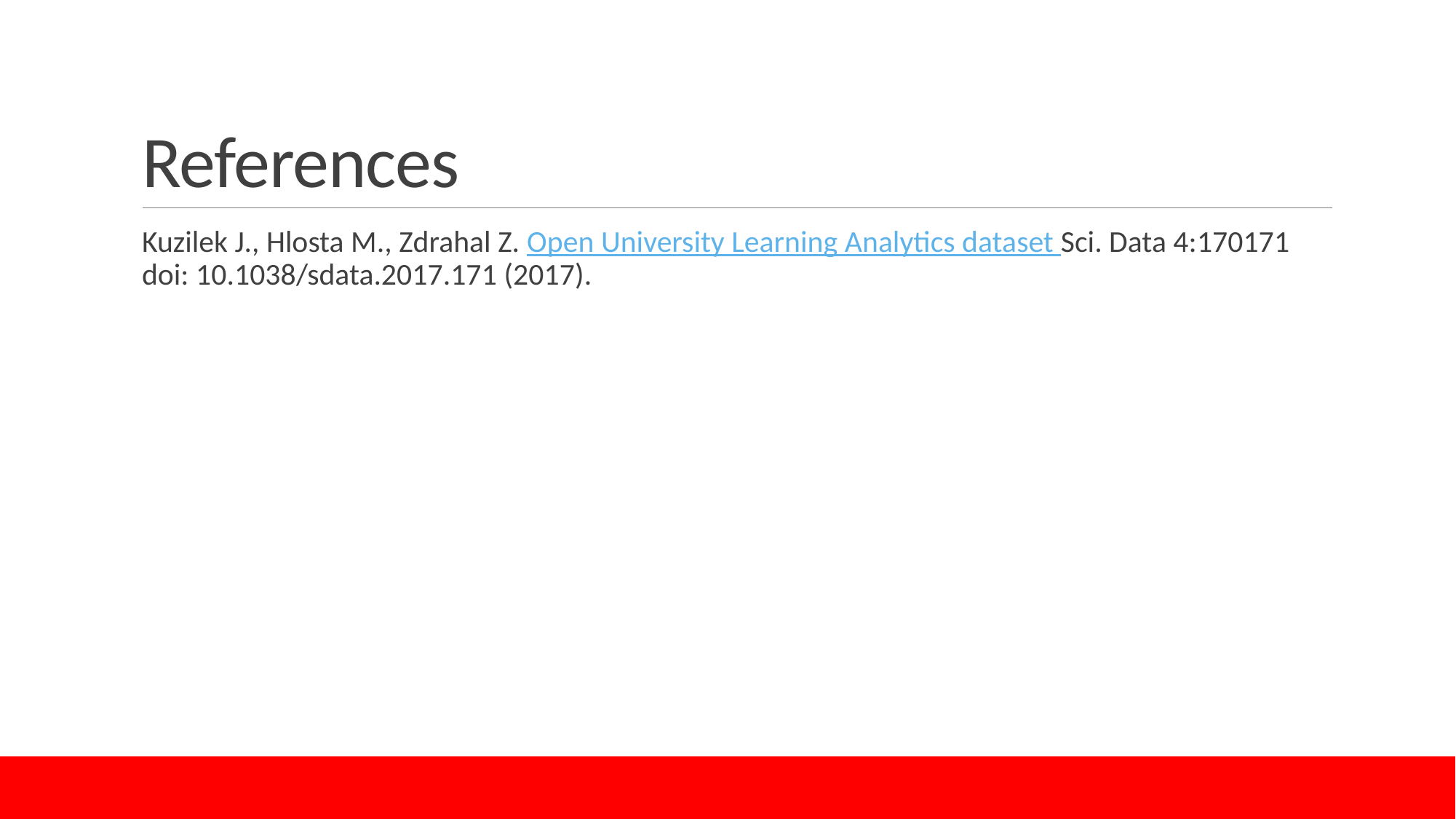

# References
Kuzilek J., Hlosta M., Zdrahal Z. Open University Learning Analytics dataset Sci. Data 4:170171 doi: 10.1038/sdata.2017.171 (2017).